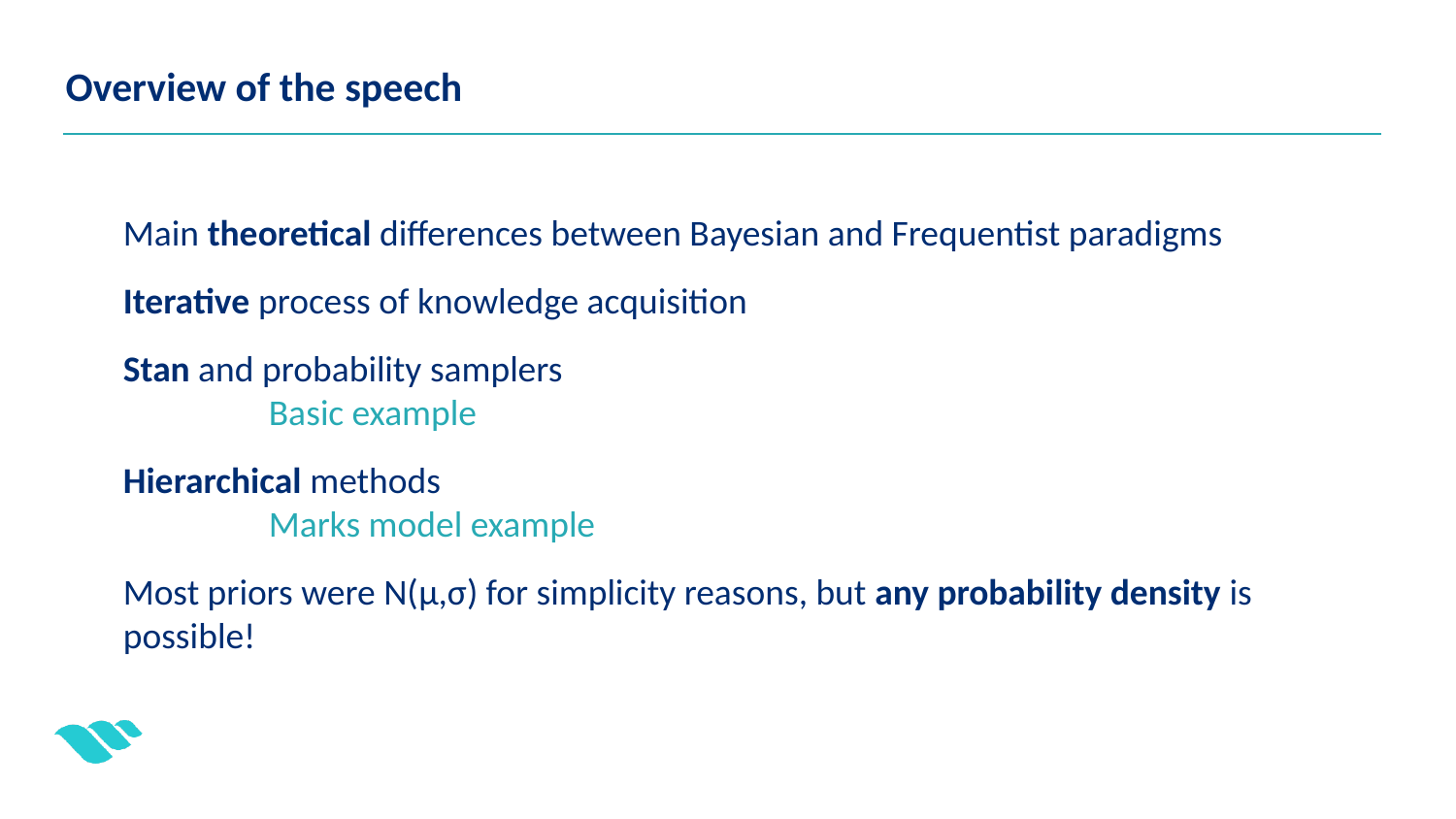

Overview of the speech
Main theoretical differences between Bayesian and Frequentist paradigms

Iterative process of knowledge acquisition

Stan and probability samplers
	Basic example

Hierarchical methods
	Marks model example

Most priors were N(μ,σ) for simplicity reasons, but any probability density is possible!